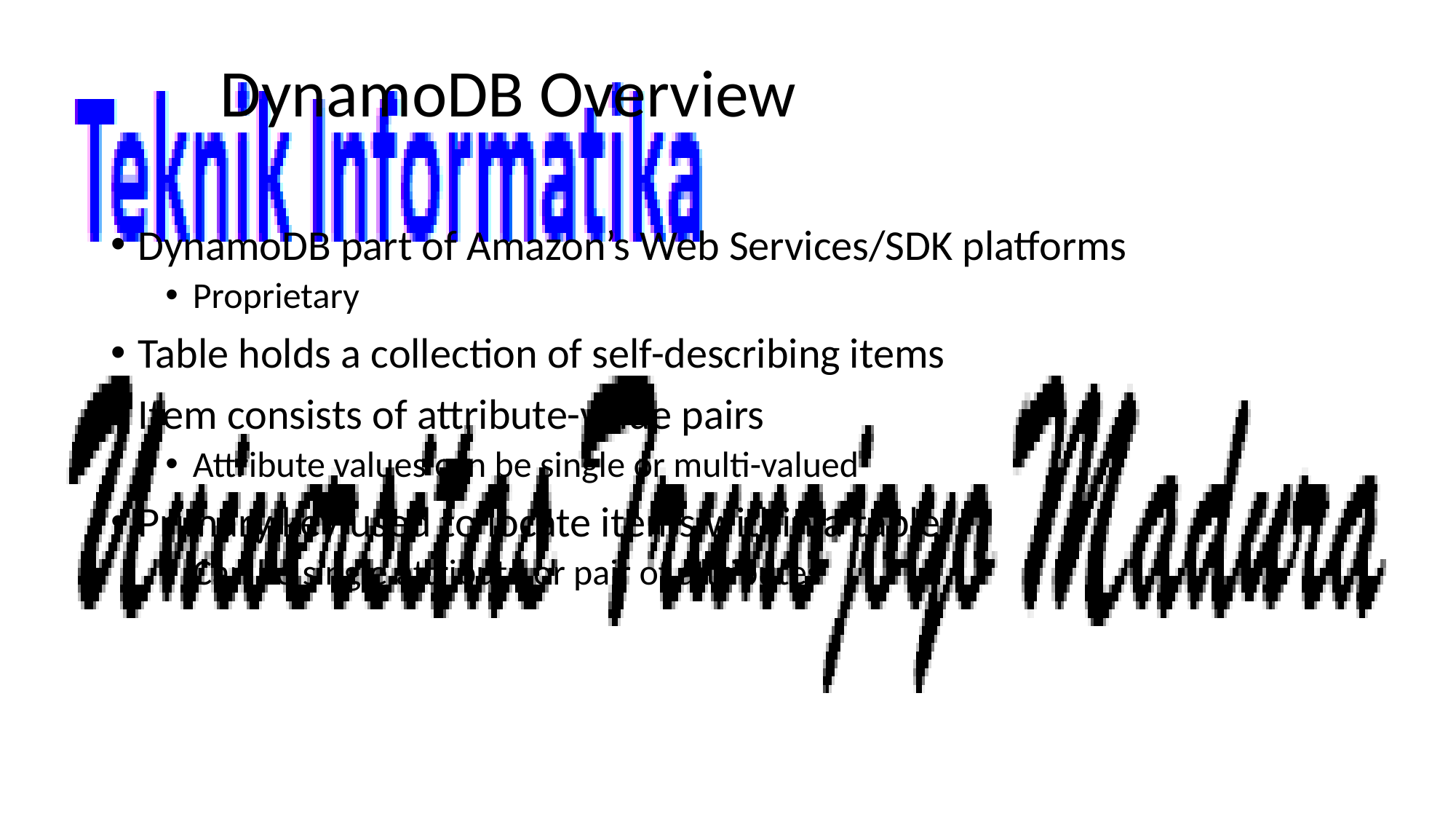

# DynamoDB Overview
DynamoDB part of Amazon’s Web Services/SDK platforms
Proprietary
Table holds a collection of self-describing items
Item consists of attribute-value pairs
Attribute values can be single or multi-valued
Primary key used to locate items within a table
Can be single attribute or pair of attributes